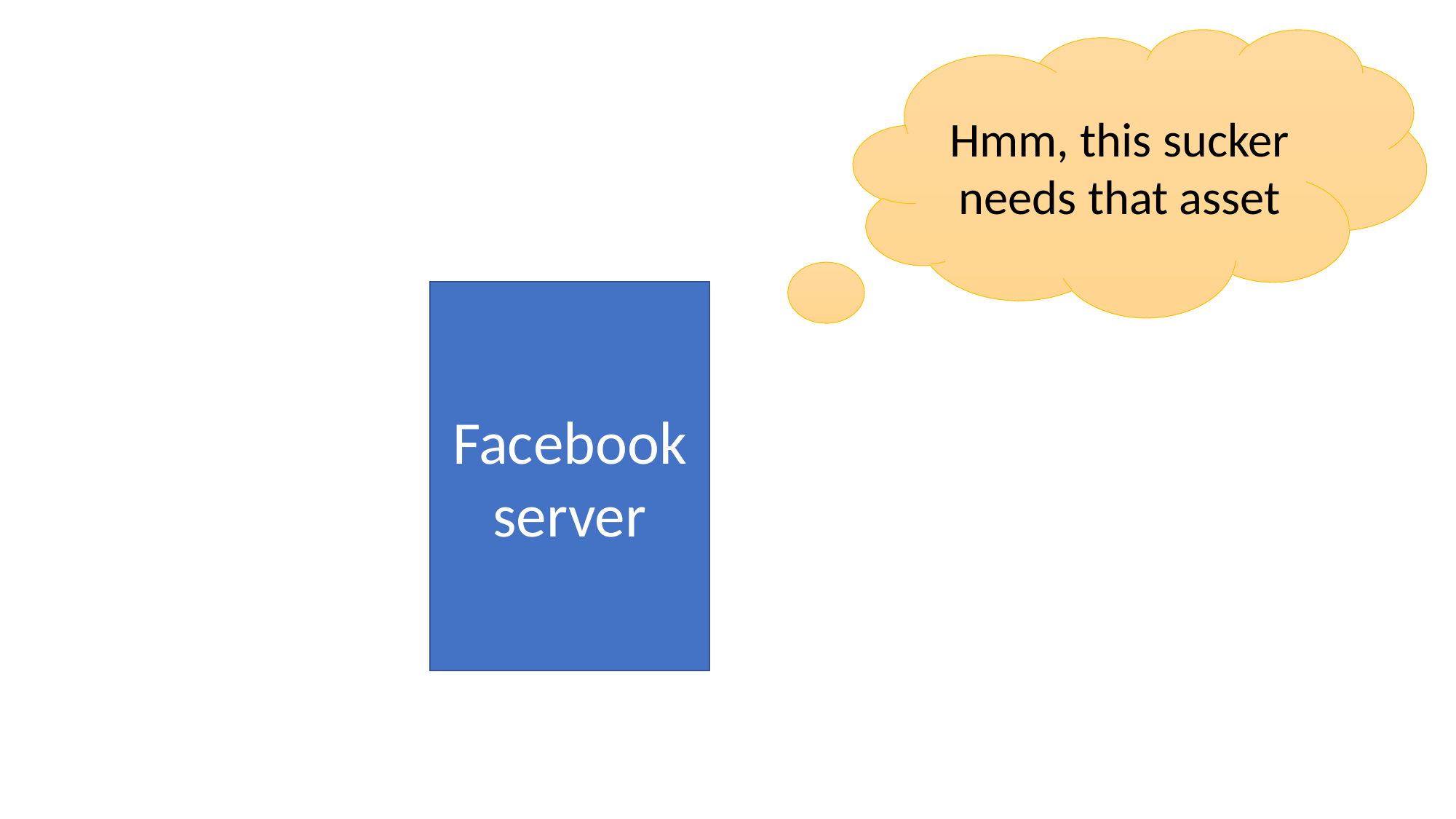

Hmm, this sucker needs that asset

Browser

Facebook
server
Request: www.facebook.com